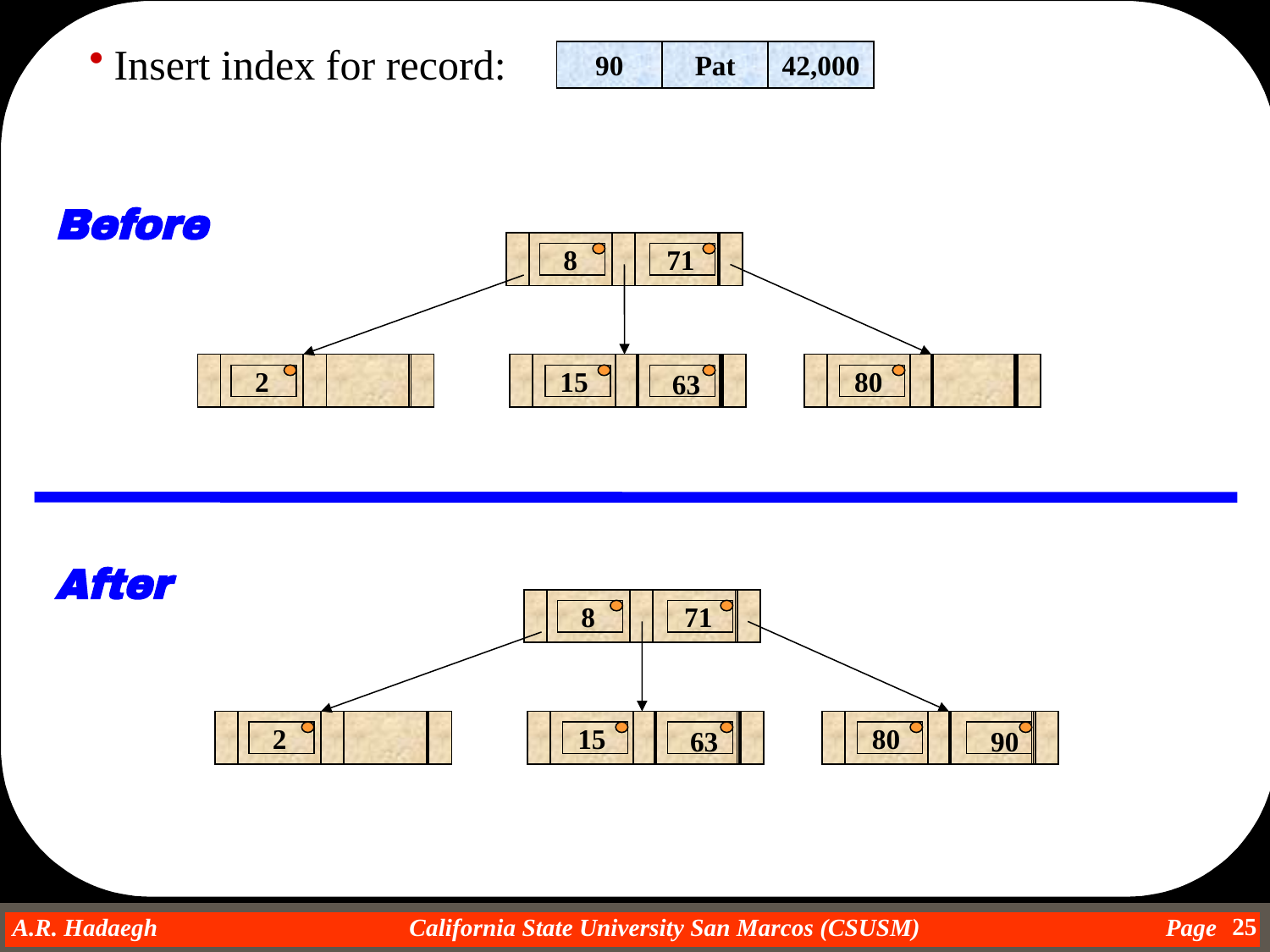

Insert index for record:
90
Pat
42,000
Before

8

71

2

15

80

63

After

8

71

2

15

80

63
90

25